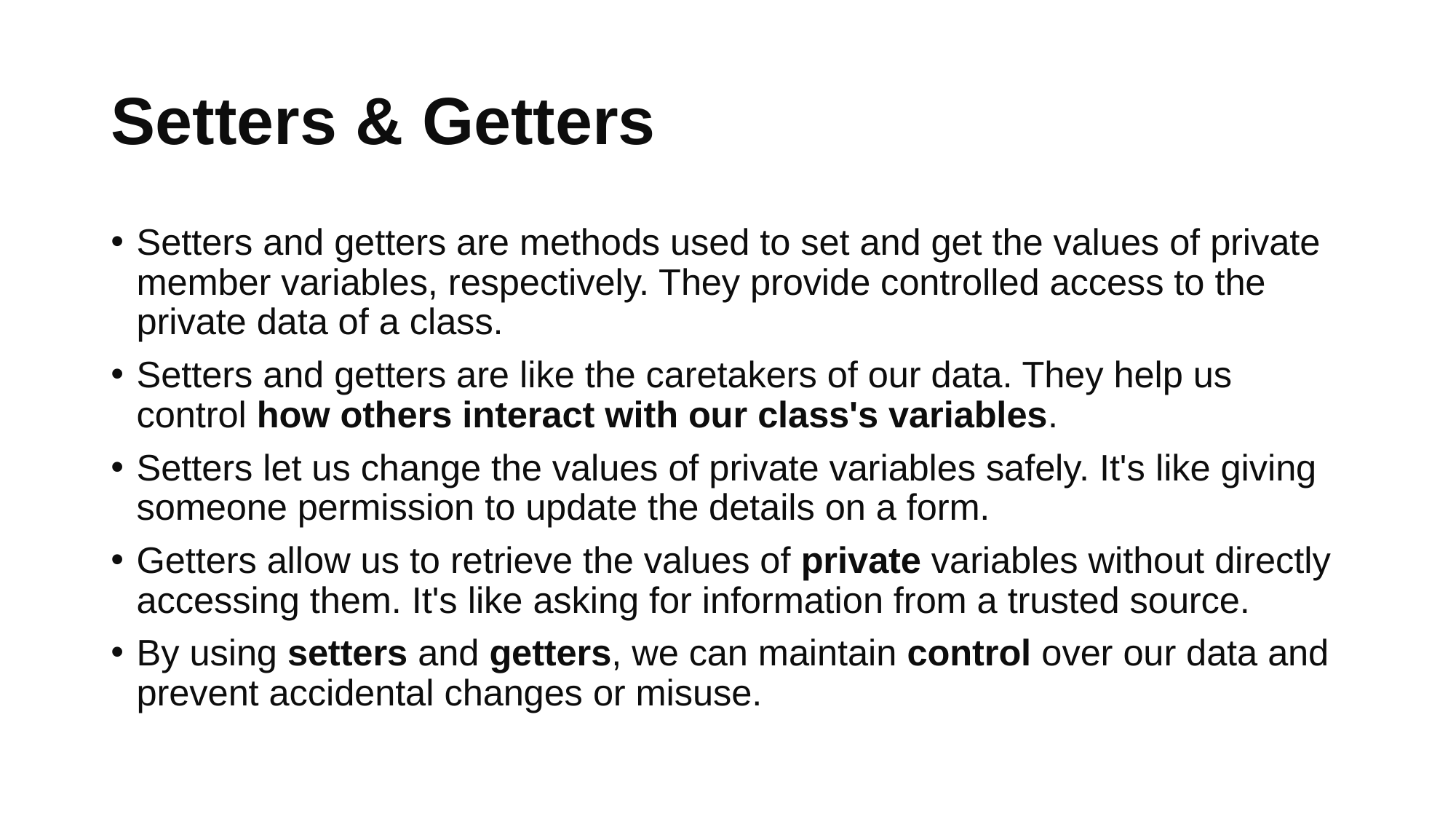

# Setters & Getters
Setters and getters are methods used to set and get the values of private member variables, respectively. They provide controlled access to the private data of a class.
Setters and getters are like the caretakers of our data. They help us control how others interact with our class's variables.
Setters let us change the values of private variables safely. It's like giving someone permission to update the details on a form.
Getters allow us to retrieve the values of private variables without directly accessing them. It's like asking for information from a trusted source.
By using setters and getters, we can maintain control over our data and prevent accidental changes or misuse.